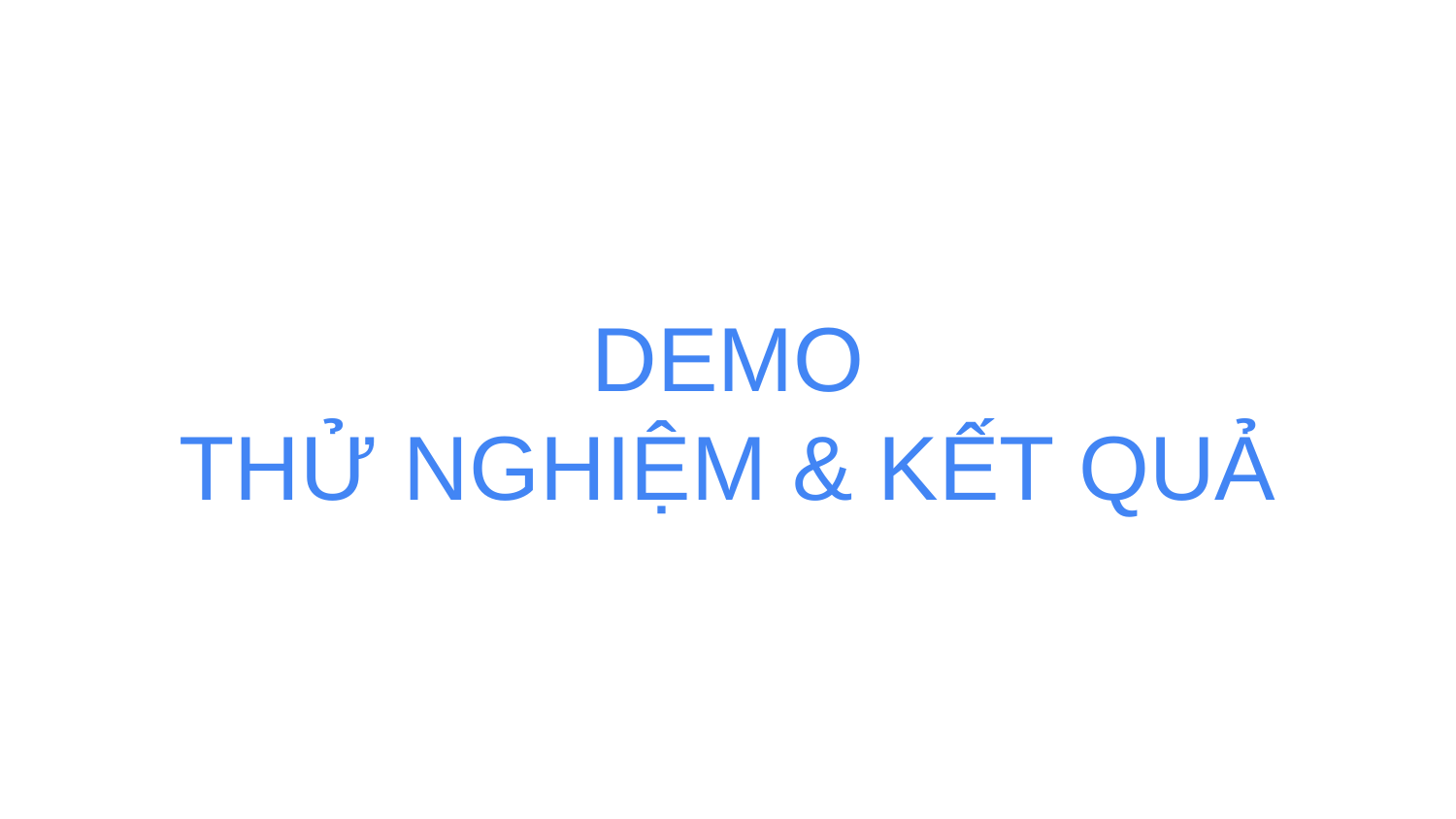

# DEMO
THỬ NGHIỆM & KẾT QUẢ